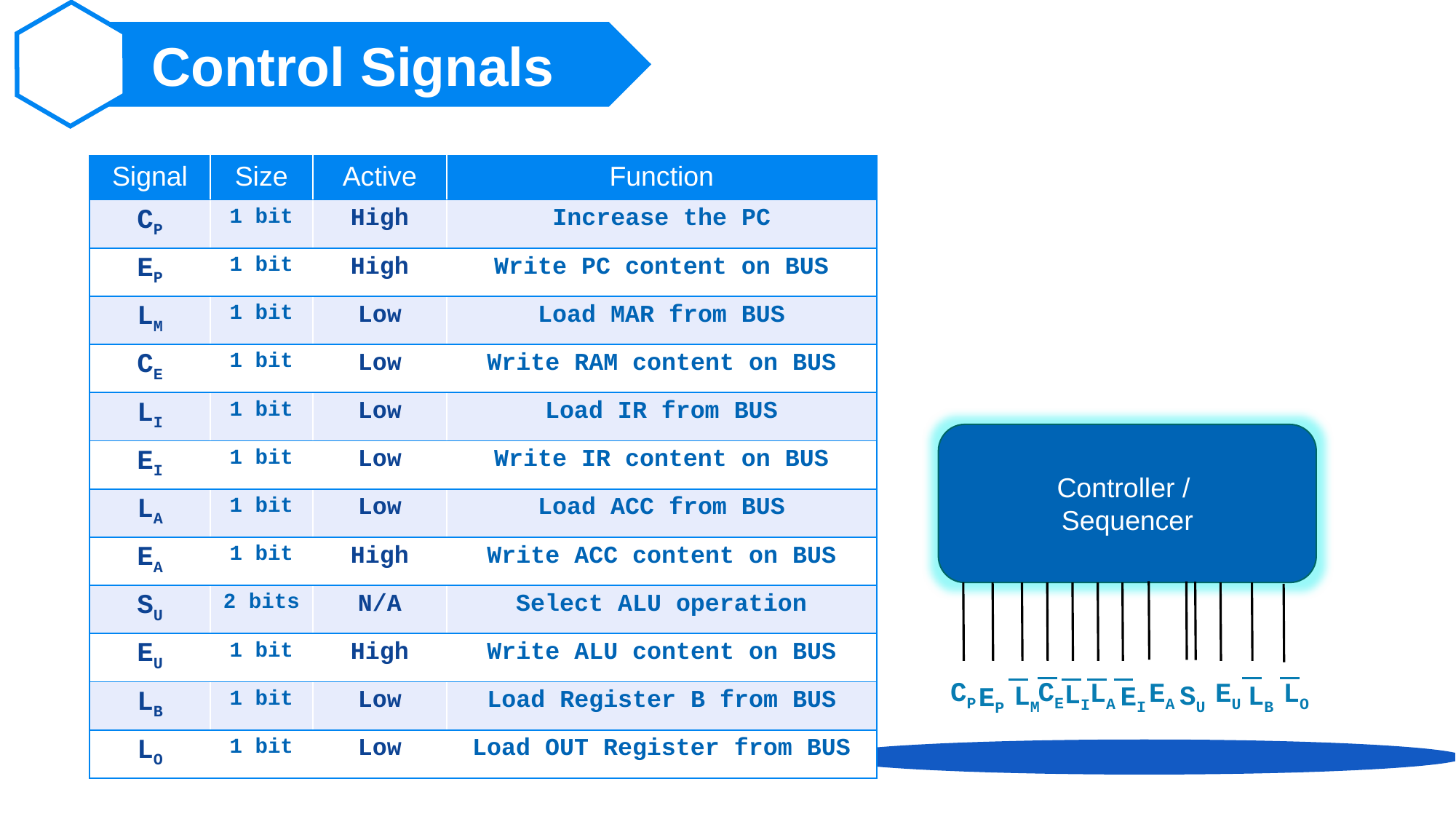

Control Signals
| Signal | Size | Active | Function |
| --- | --- | --- | --- |
| CP | 1 bit | High | Increase the PC |
| EP | 1 bit | High | Write PC content on BUS |
| LM | 1 bit | Low | Load MAR from BUS |
| CE | 1 bit | Low | Write RAM content on BUS |
| LI | 1 bit | Low | Load IR from BUS |
| EI | 1 bit | Low | Write IR content on BUS |
| LA | 1 bit | Low | Load ACC from BUS |
| EA | 1 bit | High | Write ACC content on BUS |
| SU | 2 bits | N/A | Select ALU operation |
| EU | 1 bit | High | Write ALU content on BUS |
| LB | 1 bit | Low | Load Register B from BUS |
| LO | 1 bit | Low | Load OUT Register from BUS |
Controller /
Sequencer
CP
CE
LA
EA
EU
LO
LI
LB
LM
SU
EI
EP